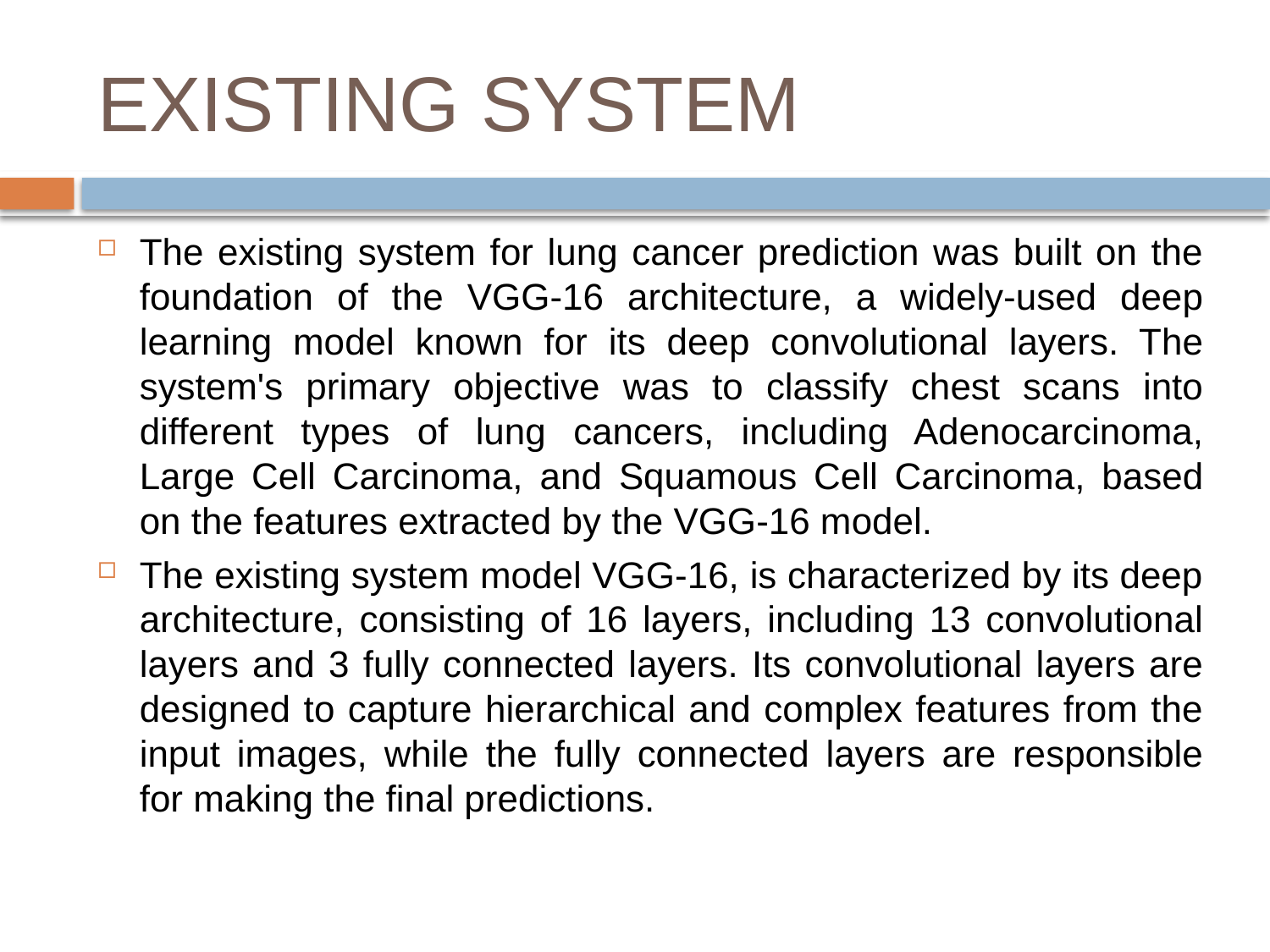

# EXISTING SYSTEM
The existing system for lung cancer prediction was built on the foundation of the VGG-16 architecture, a widely-used deep learning model known for its deep convolutional layers. The system's primary objective was to classify chest scans into different types of lung cancers, including Adenocarcinoma, Large Cell Carcinoma, and Squamous Cell Carcinoma, based on the features extracted by the VGG-16 model.
The existing system model VGG-16, is characterized by its deep architecture, consisting of 16 layers, including 13 convolutional layers and 3 fully connected layers. Its convolutional layers are designed to capture hierarchical and complex features from the input images, while the fully connected layers are responsible for making the final predictions.